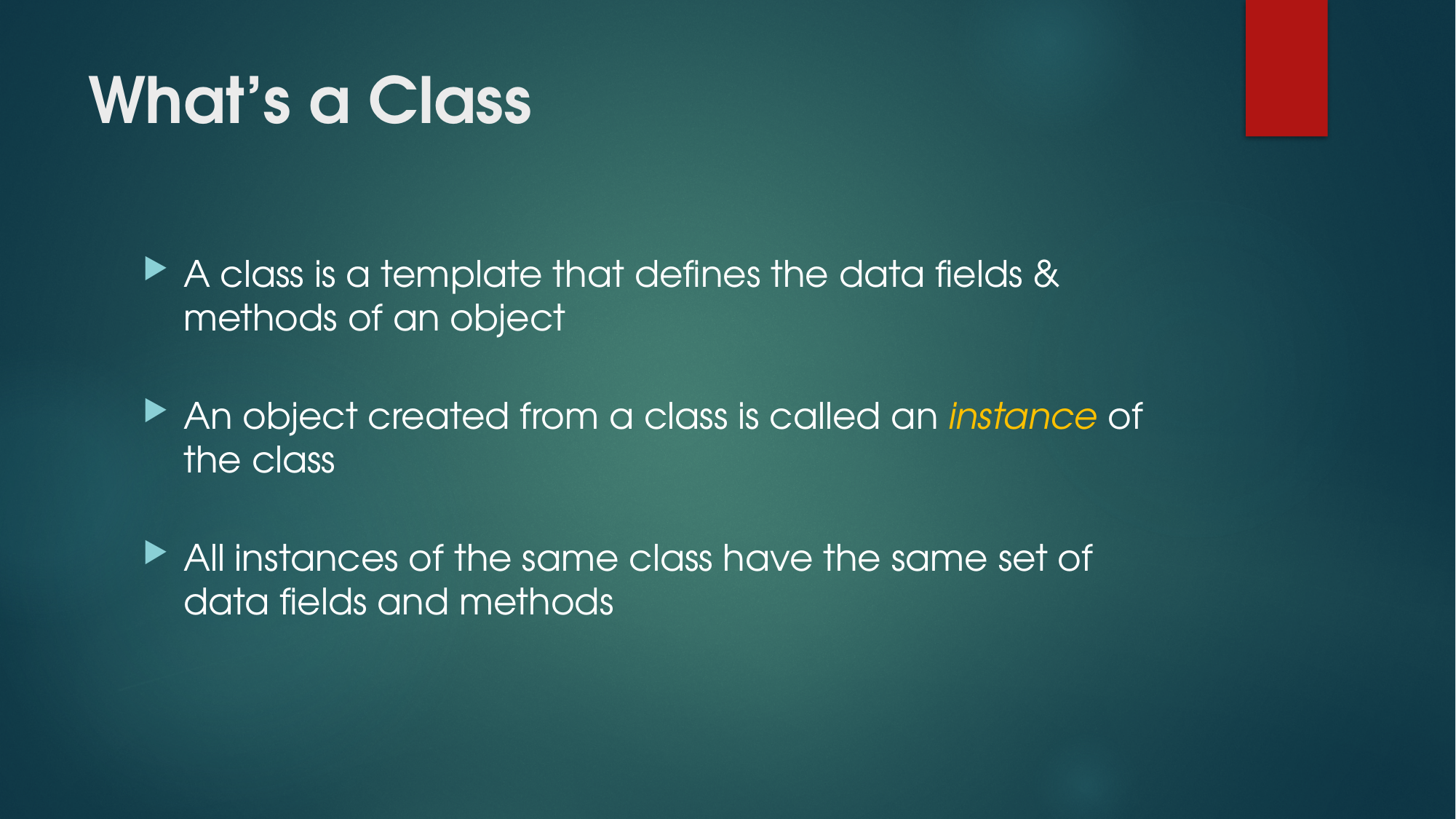

# What’s a Class
A class is a template that defines the data fields & methods of an object
An object created from a class is called an instance of the class
All instances of the same class have the same set of data fields and methods